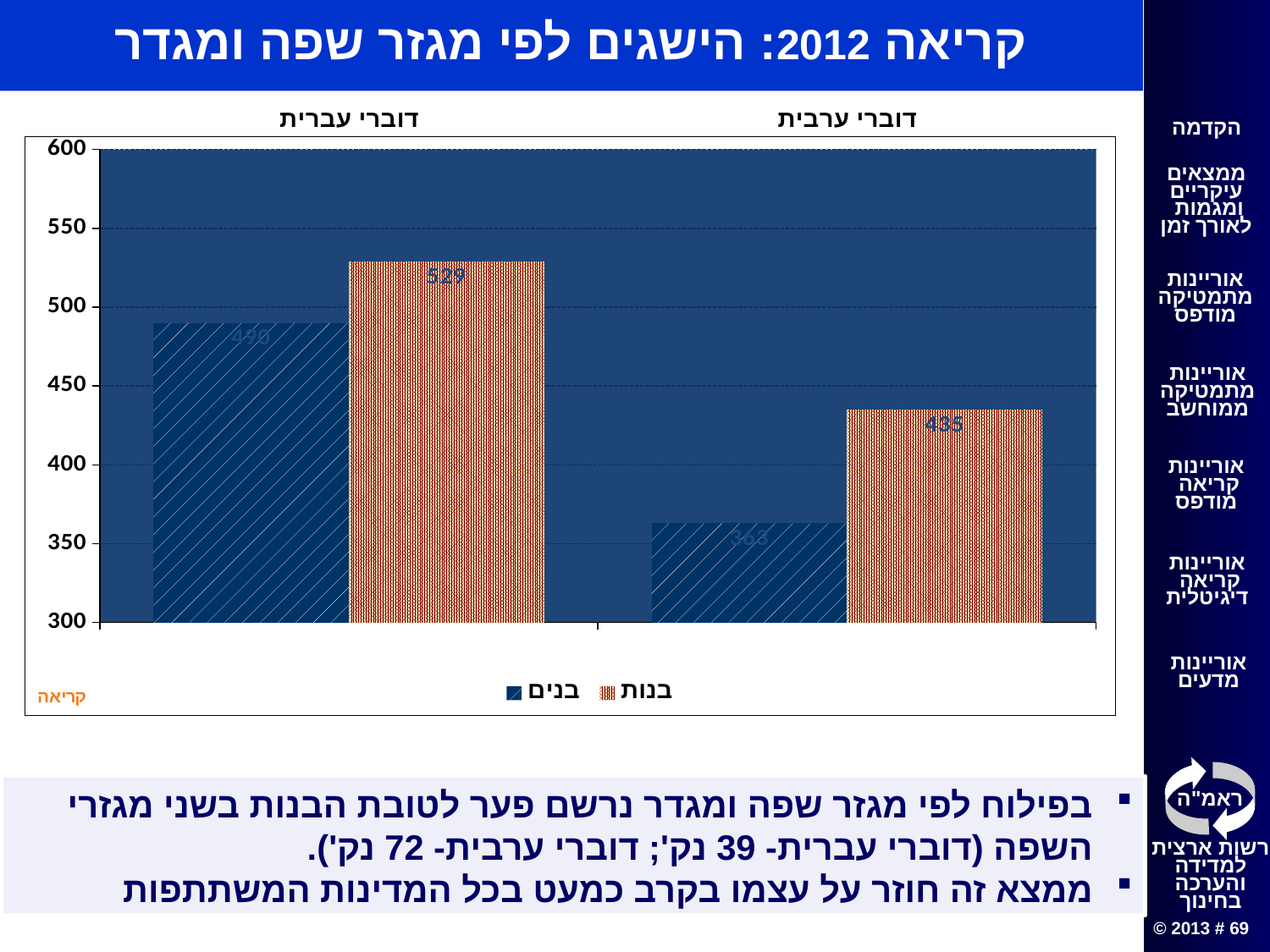

קריאה 2012: הישגים לפי מגזר שפה ומגדר

### Chart:

| Category | בנים | בנות |
|---|---|---|
| דוברי עברית | 490.0 | 529.0 |
| דוברי ערבית | 363.0 | 435.0 |
בפילוח לפי מגזר שפה ומגדר נרשם פער לטובת הבנות בשני מגזרי השפה (דוברי עברית- 39 נק'; דוברי ערבית- 72 נק').
ממצא זה חוזר על עצמו בקרב כמעט בכל המדינות המשתתפות